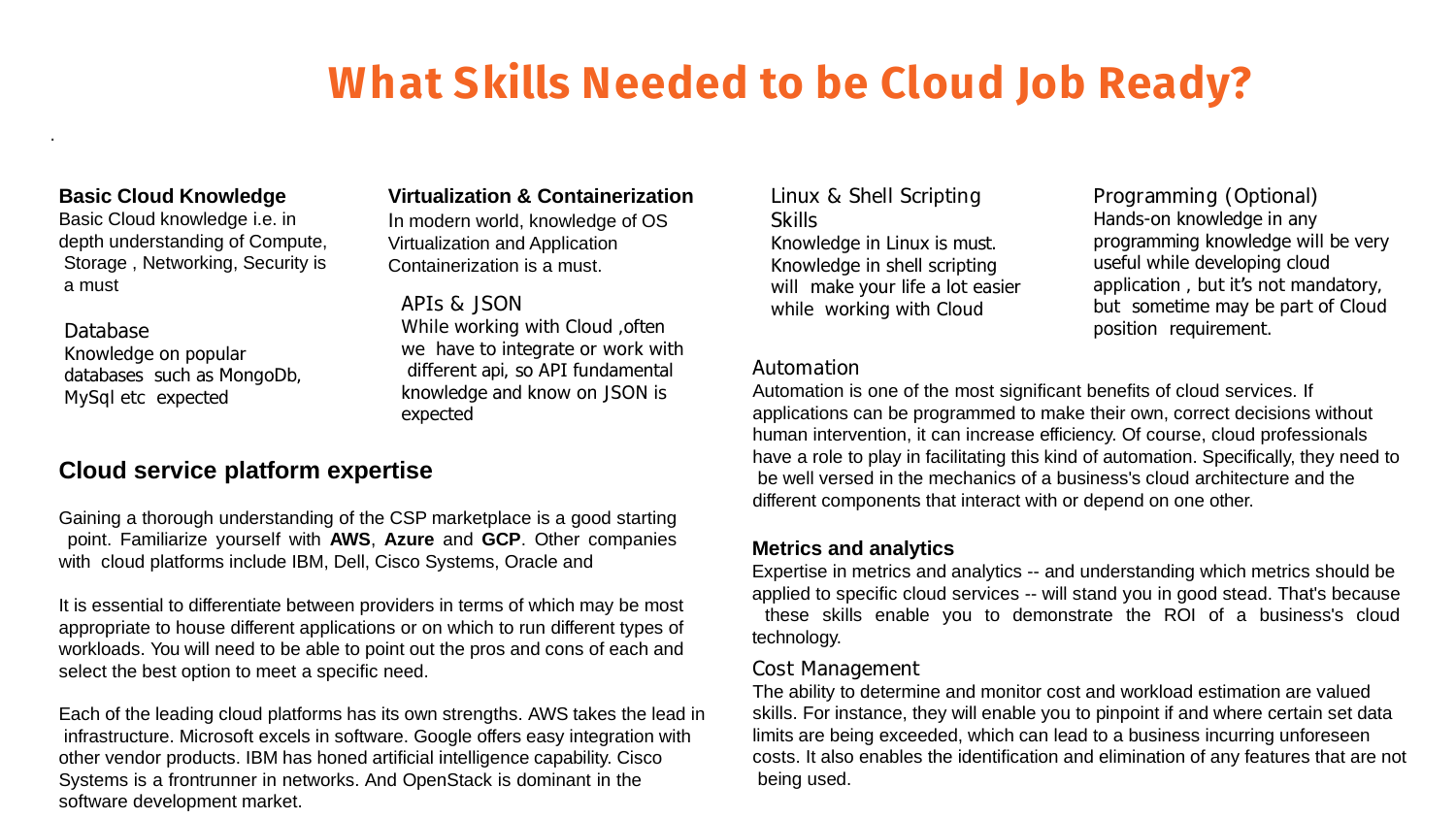

# What Skills Needed to be Cloud Job Ready?
.
Basic Cloud Knowledge  Basic Cloud knowledge i.e. in  depth understanding of Compute,  Storage , Networking, Security is  a must
Virtualization & Containerization  In modern world, knowledge of OS  Virtualization and Application  Containerization is a must.
APIs & JSON
While working with Cloud ,often we  have to integrate or work with  different api, so API fundamental  knowledge and know on JSON is  expected
Linux & Shell Scripting Skills
Knowledge in Linux is must.  Knowledge in shell scripting will  make your life a lot easier while  working with Cloud
Programming (Optional)
Hands-on knowledge in any  programming knowledge will be very  useful while developing cloud  application , but it’s not mandatory, but  sometime may be part of Cloud position  requirement.
Database
Knowledge on popular databases  such as MongoDb, MySql etc  expected
Automation
Automation is one of the most significant benefits of cloud services. If  applications can be programmed to make their own, correct decisions without  human intervention, it can increase efficiency. Of course, cloud professionals  have a role to play in facilitating this kind of automation. Specifically, they need to  be well versed in the mechanics of a business's cloud architecture and the  different components that interact with or depend on one other.
Cloud service platform expertise
Gaining a thorough understanding of the CSP marketplace is a good starting  point. Familiarize yourself with AWS, Azure and GCP. Other companies with  cloud platforms include IBM, Dell, Cisco Systems, Oracle and
Metrics and analytics
Expertise in metrics and analytics -- and understanding which metrics should be  applied to specific cloud services -- will stand you in good stead. That's because  these skills enable you to demonstrate the ROI of a business's cloud technology.
It is essential to differentiate between providers in terms of which may be most  appropriate to house different applications or on which to run different types of  workloads. You will need to be able to point out the pros and cons of each and  select the best option to meet a specific need.
Cost Management
The ability to determine and monitor cost and workload estimation are valued  skills. For instance, they will enable you to pinpoint if and where certain set data  limits are being exceeded, which can lead to a business incurring unforeseen  costs. It also enables the identification and elimination of any features that are not  being used.
Each of the leading cloud platforms has its own strengths. AWS takes the lead in  infrastructure. Microsoft excels in software. Google offers easy integration with  other vendor products. IBM has honed artificial intelligence capability. Cisco  Systems is a frontrunner in networks. And OpenStack is dominant in the  software development market.